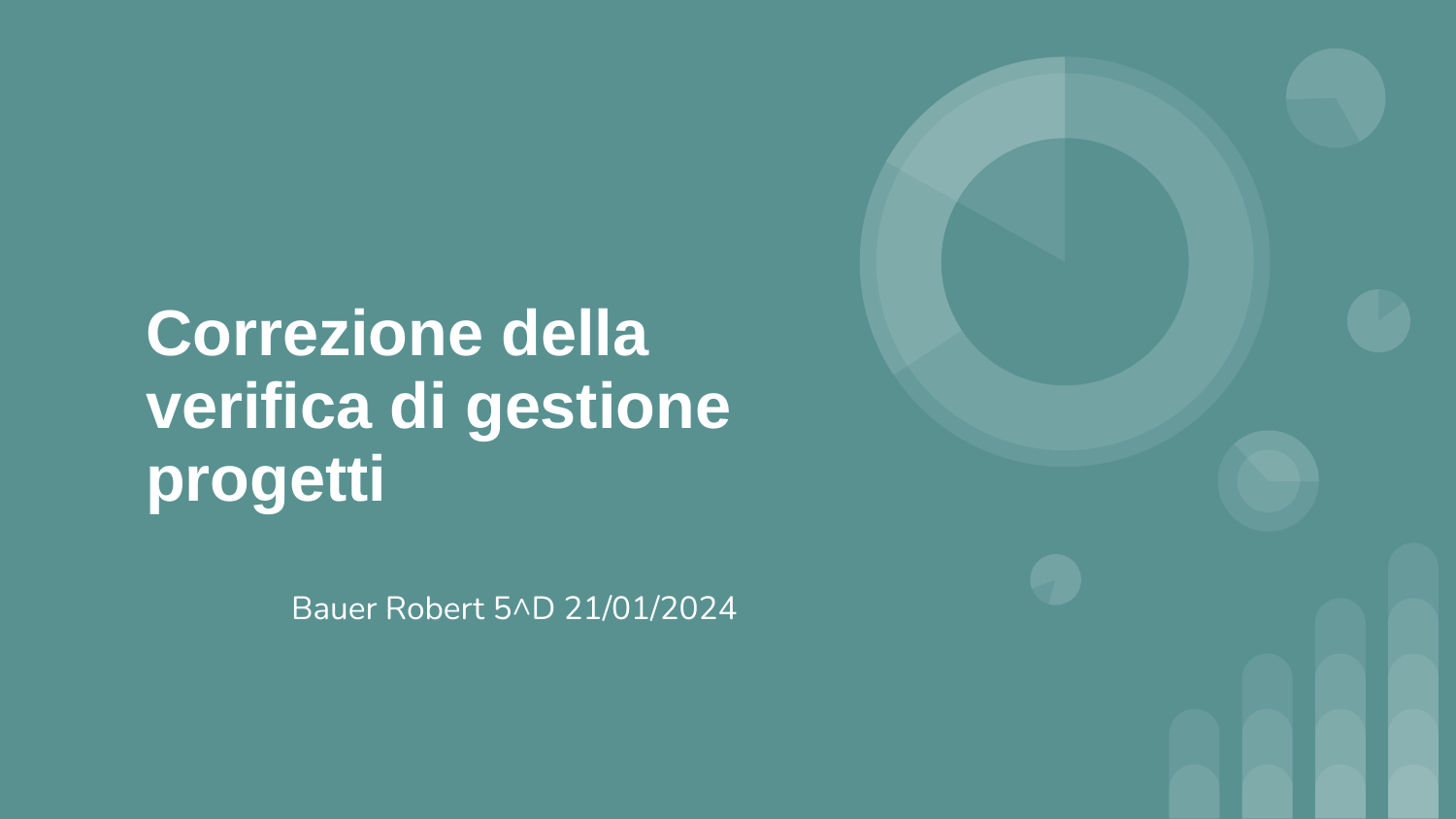

# Correzione della verifica di gestione progetti
	Bauer Robert 5^D 21/01/2024